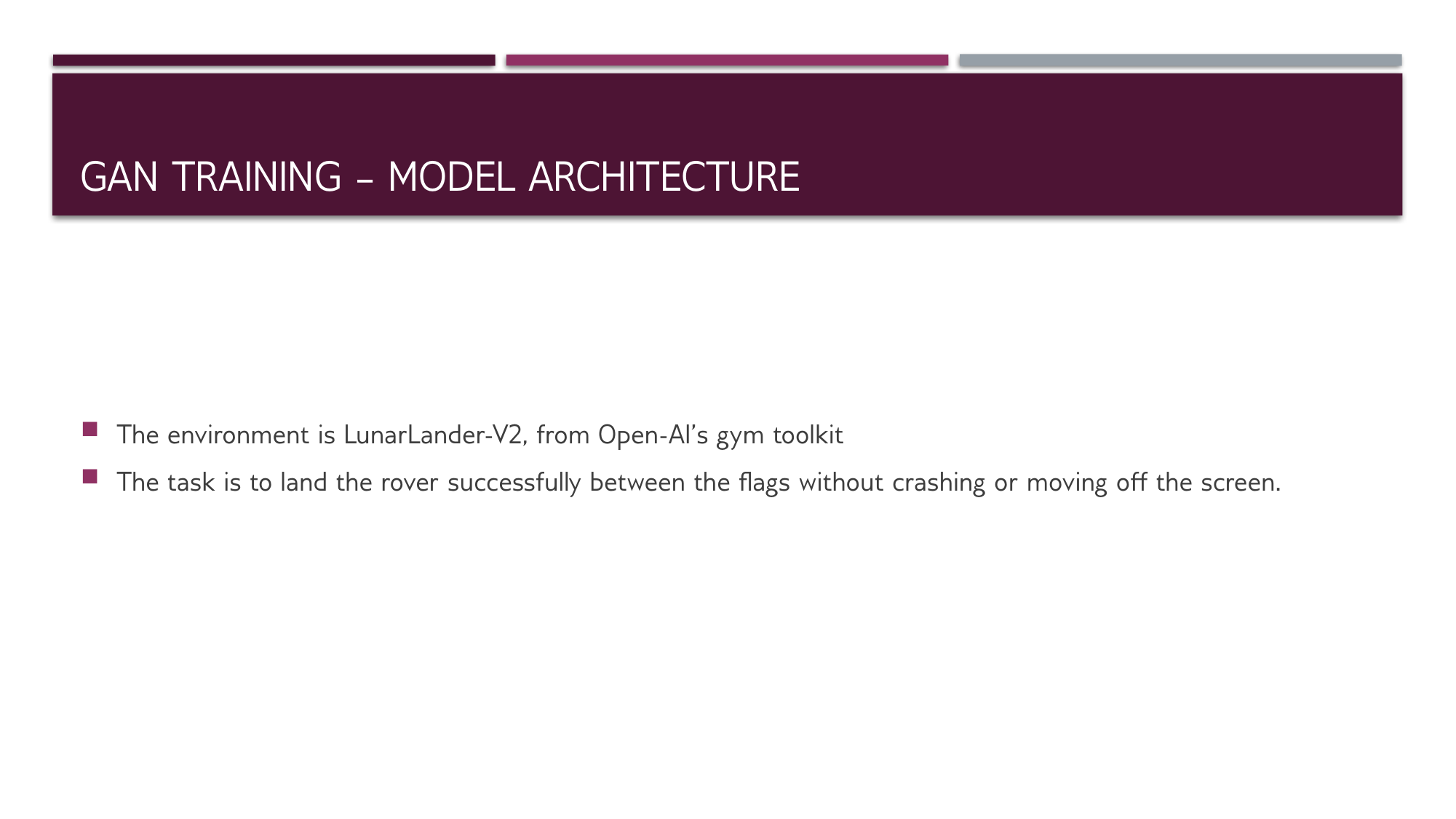

# Gan Training – Model Architecture
The environment is LunarLander-V2, from Open-AI’s gym toolkit
The task is to land the rover successfully between the flags without crashing or moving off the screen.